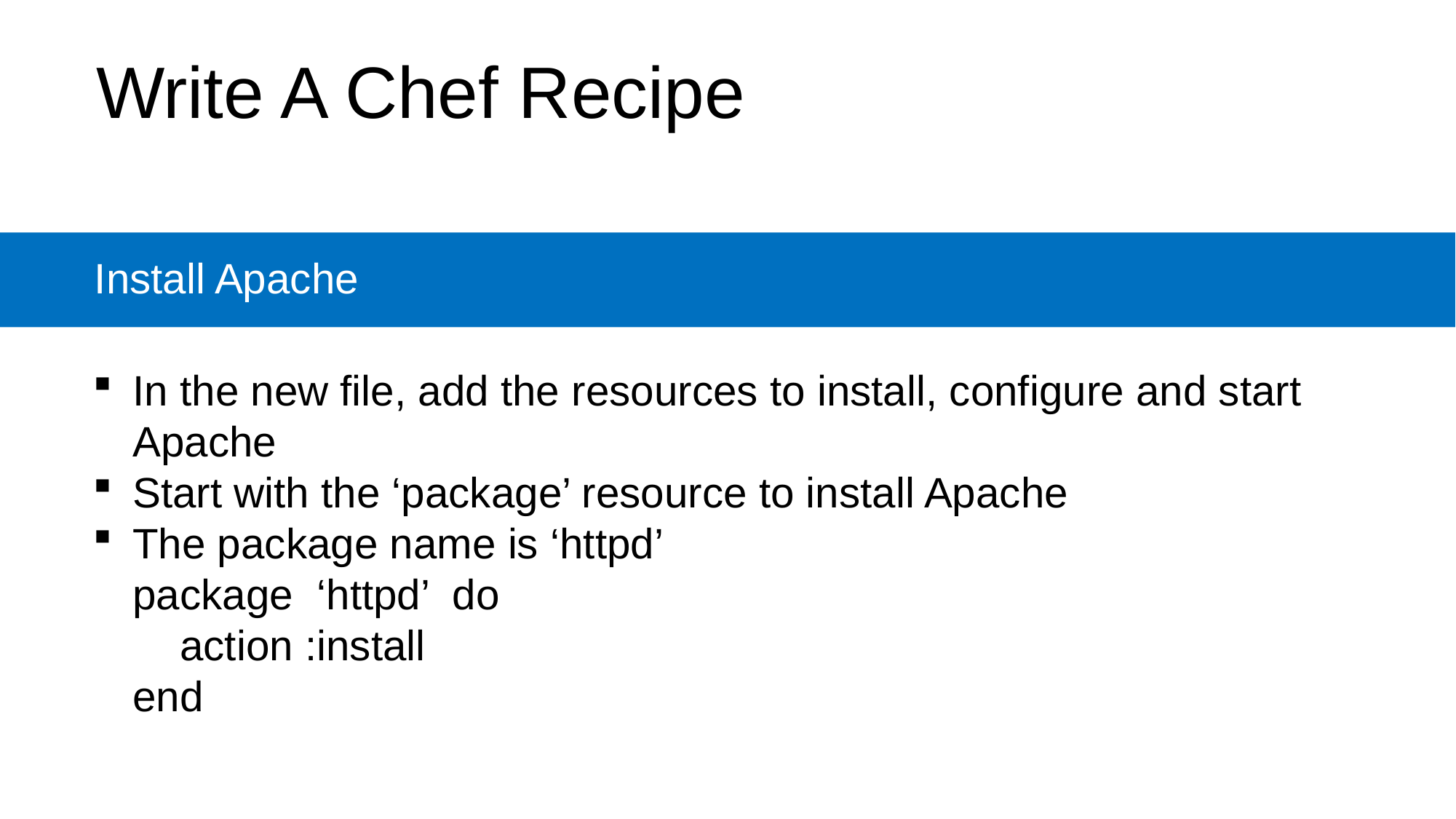

# Write A Chef Recipe
Install Apache

In the new file, add the resources to install, configure and start Apache
Start with the ‘package’ resource to install Apache
The package name is ‘httpd’
package  ‘httpd’  do
    action :install
end